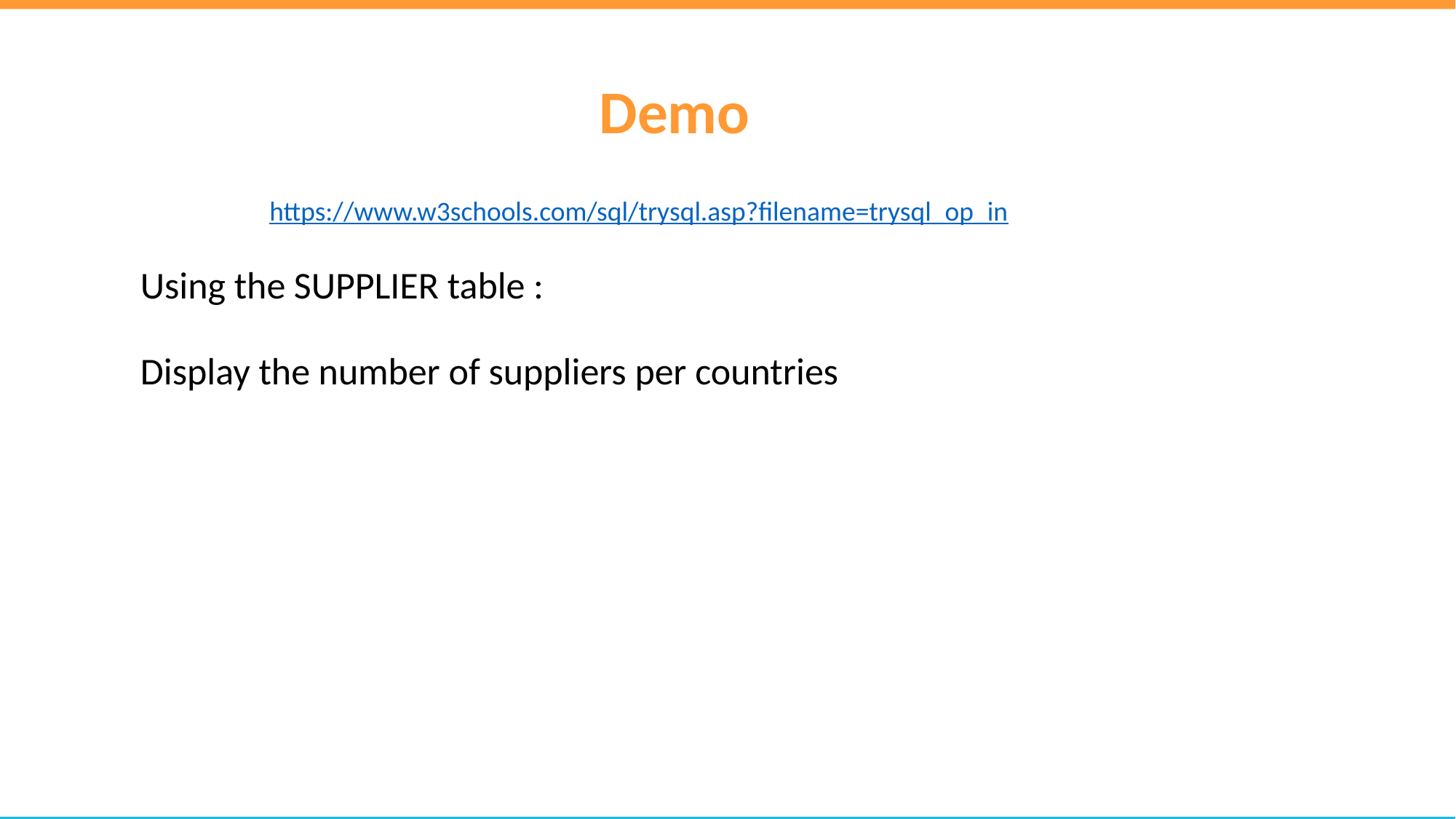

Demo
https://www.w3schools.com/sql/trysql.asp?filename=trysql_op_in
Using the SUPPLIER table :
Display the number of suppliers per countries